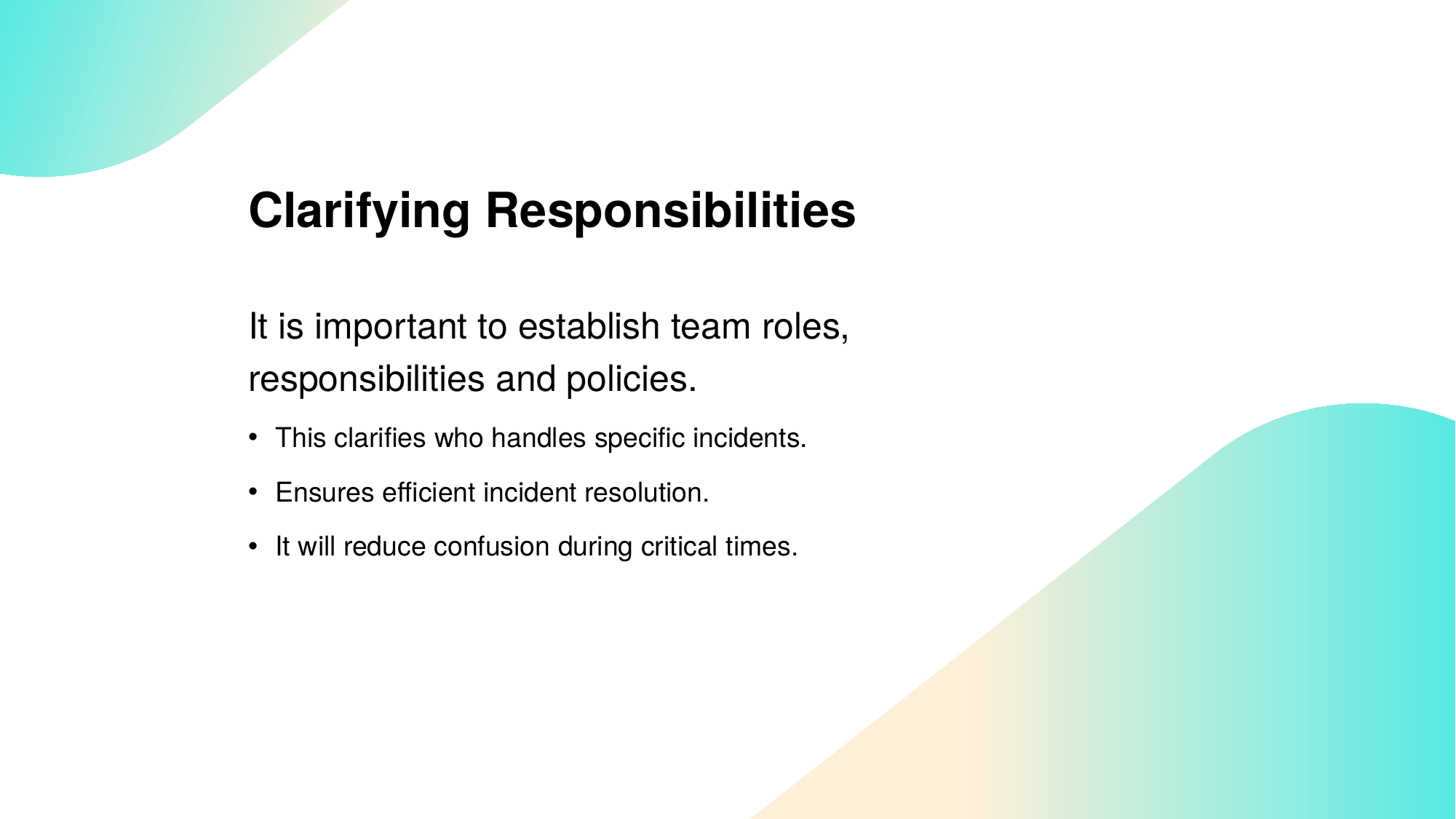

# Clarifying Responsibilities
It is important to establish team roles, responsibilities and policies.
This clarifies who handles specific incidents.
Ensures efficient incident resolution.
It will reduce confusion during critical times.